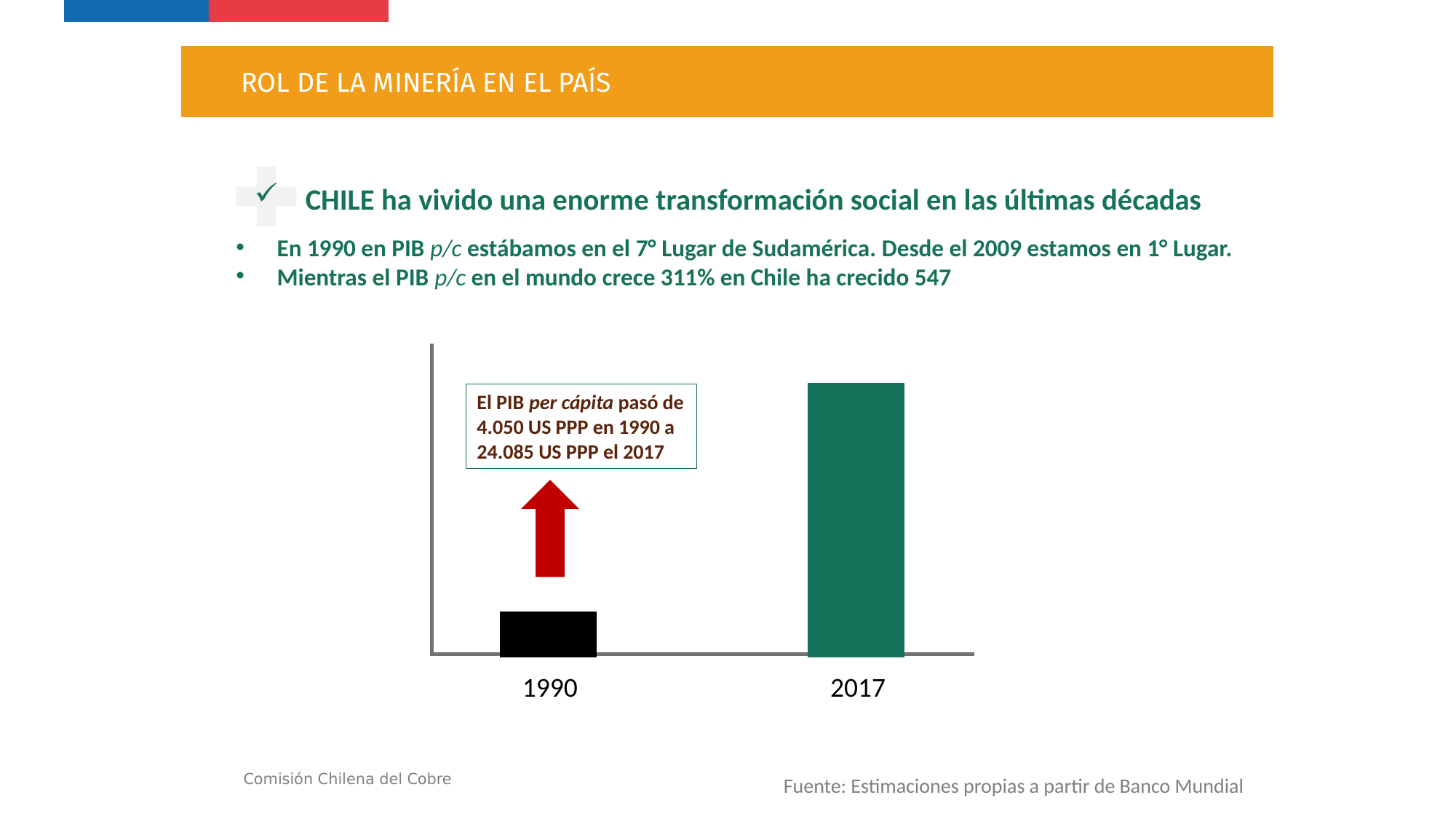

ROL DE LA MINERÍA EN EL PAÍS

CHILE ha vivido una enorme transformación social en las últimas décadas

En 1990 en PIB p/c estábamos en el 7° Lugar de Sudamérica. Desde el 2009 estamos en 1° Lugar.
Mientras el PIB p/c en el mundo crece 311% en Chile ha crecido 547

### Chart

| Category |  |
|---|---|
El PIB per cápita pasó de 4.050 US PPP en 1990 a 24.085 US PPP el 2017

2017
1990
Comisión Chilena del Cobre
Fuente: Estimaciones propias a partir de Banco Mundial